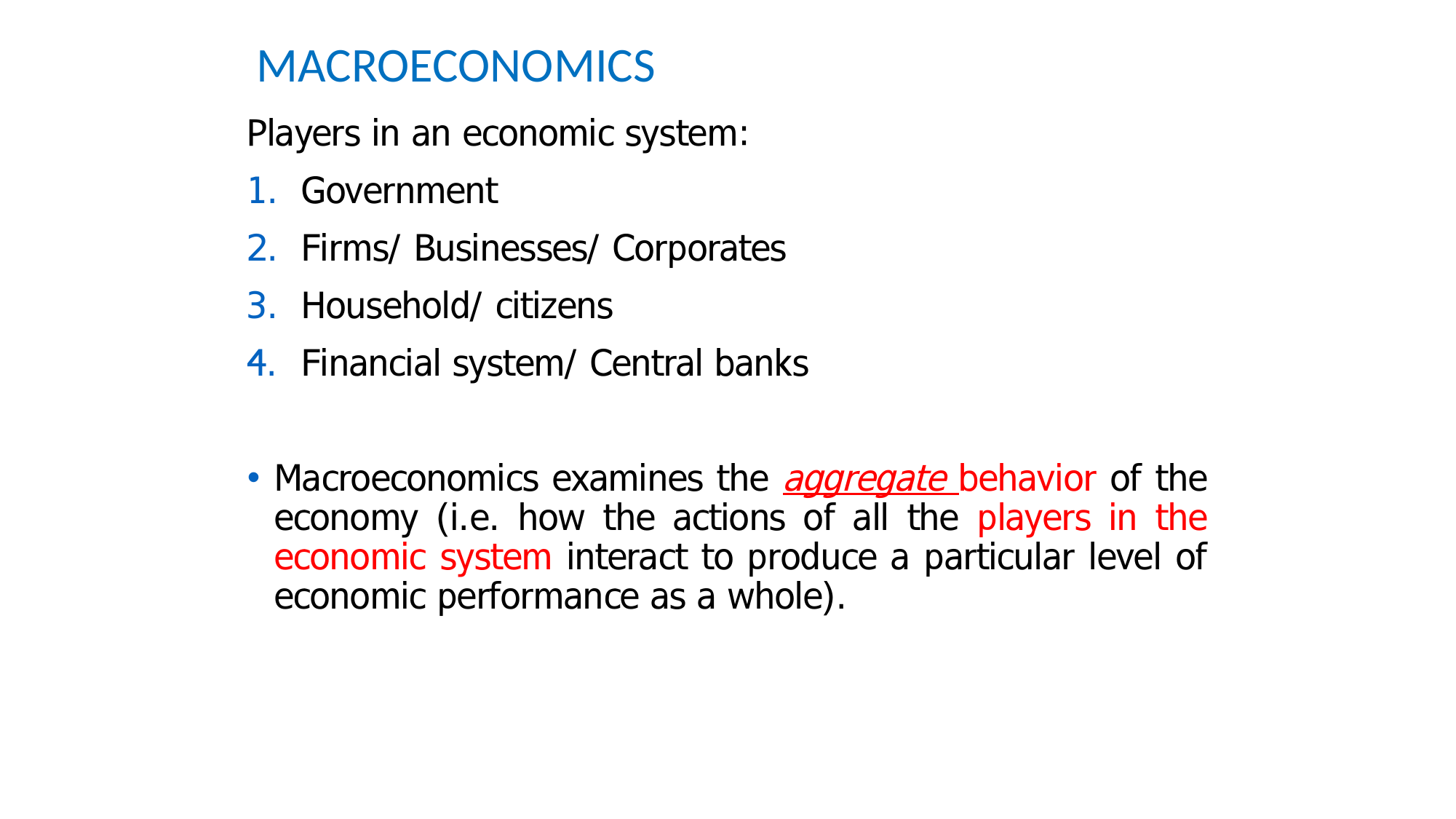

# MACROECONOMICS
Players in an economic system:
Government
Firms/ Businesses/ Corporates
Household/ citizens
Financial system/ Central banks

Macroeconomics examines the aggregate behavior of the economy (i.e. how the actions of all the players in the economic system interact to produce a particular level of economic performance as a whole).